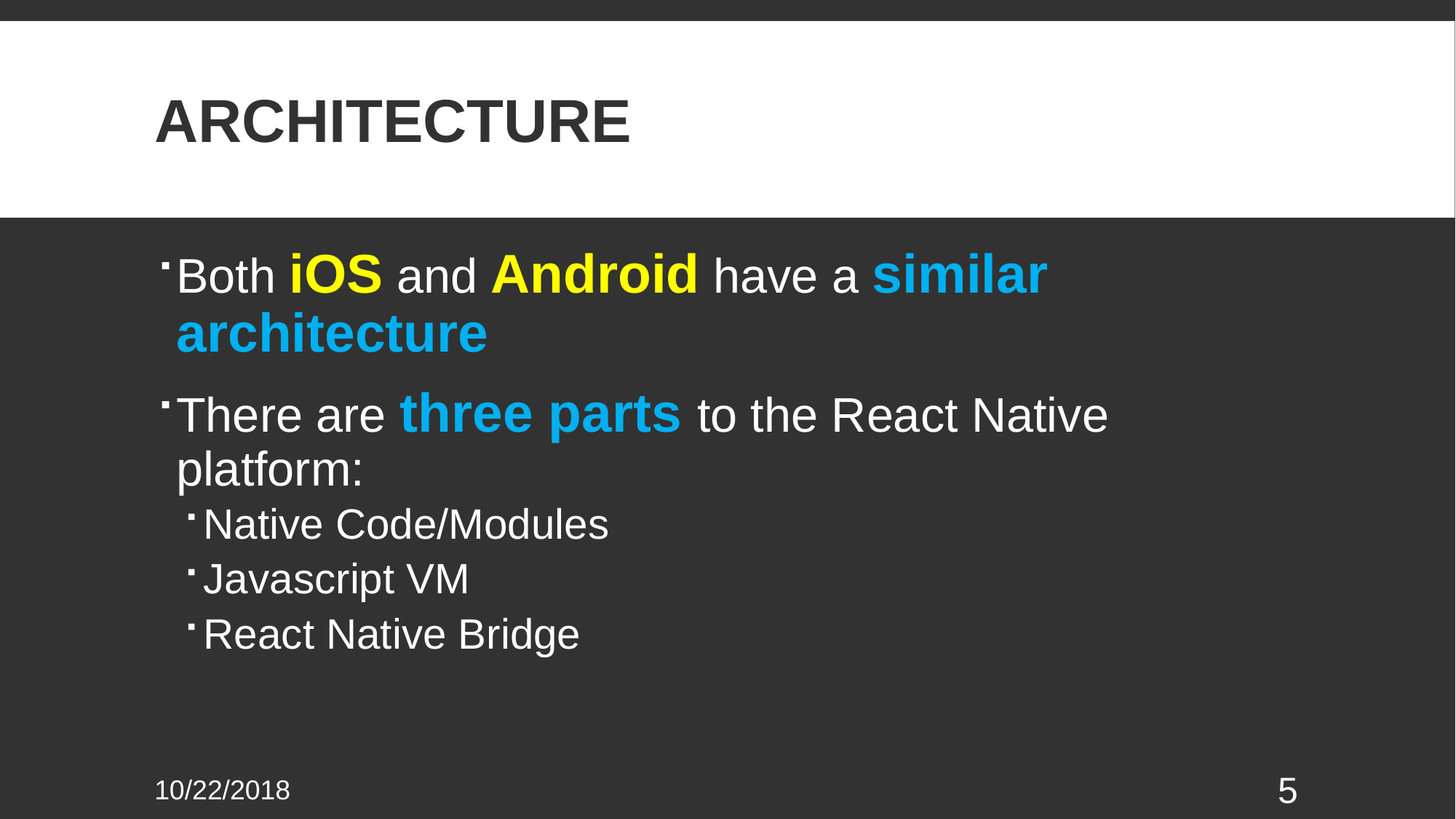

# Architecture
Both iOS and Android have a similar architecture
There are three parts to the React Native platform:
Native Code/Modules
Javascript VM
React Native Bridge
10/22/2018
5